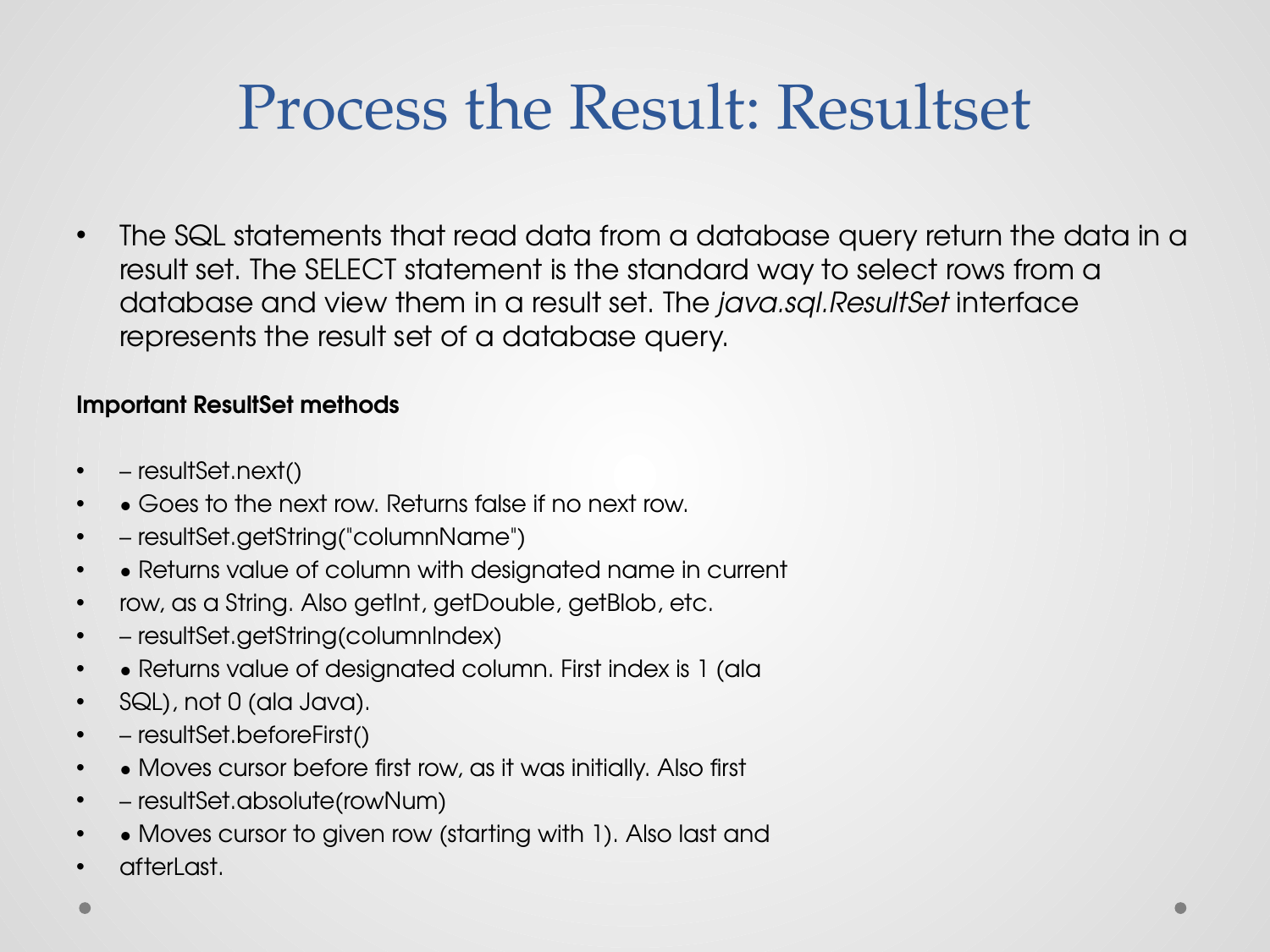

# Process the Result: Resultset
The SQL statements that read data from a database query return the data in a result set. The SELECT statement is the standard way to select rows from a database and view them in a result set. The java.sql.ResultSet interface represents the result set of a database query.

Important ResultSet methods

– resultSet.next()
• Goes to the next row. Returns false if no next row.
– resultSet.getString("columnName")
• Returns value of column with designated name in current
row, as a String. Also getInt, getDouble, getBlob, etc.
– resultSet.getString(columnIndex)
• Returns value of designated column. First index is 1 (ala
SQL), not 0 (ala Java).
– resultSet.beforeFirst()
• Moves cursor before first row, as it was initially. Also first
– resultSet.absolute(rowNum)
• Moves cursor to given row (starting with 1). Also last and
afterLast.